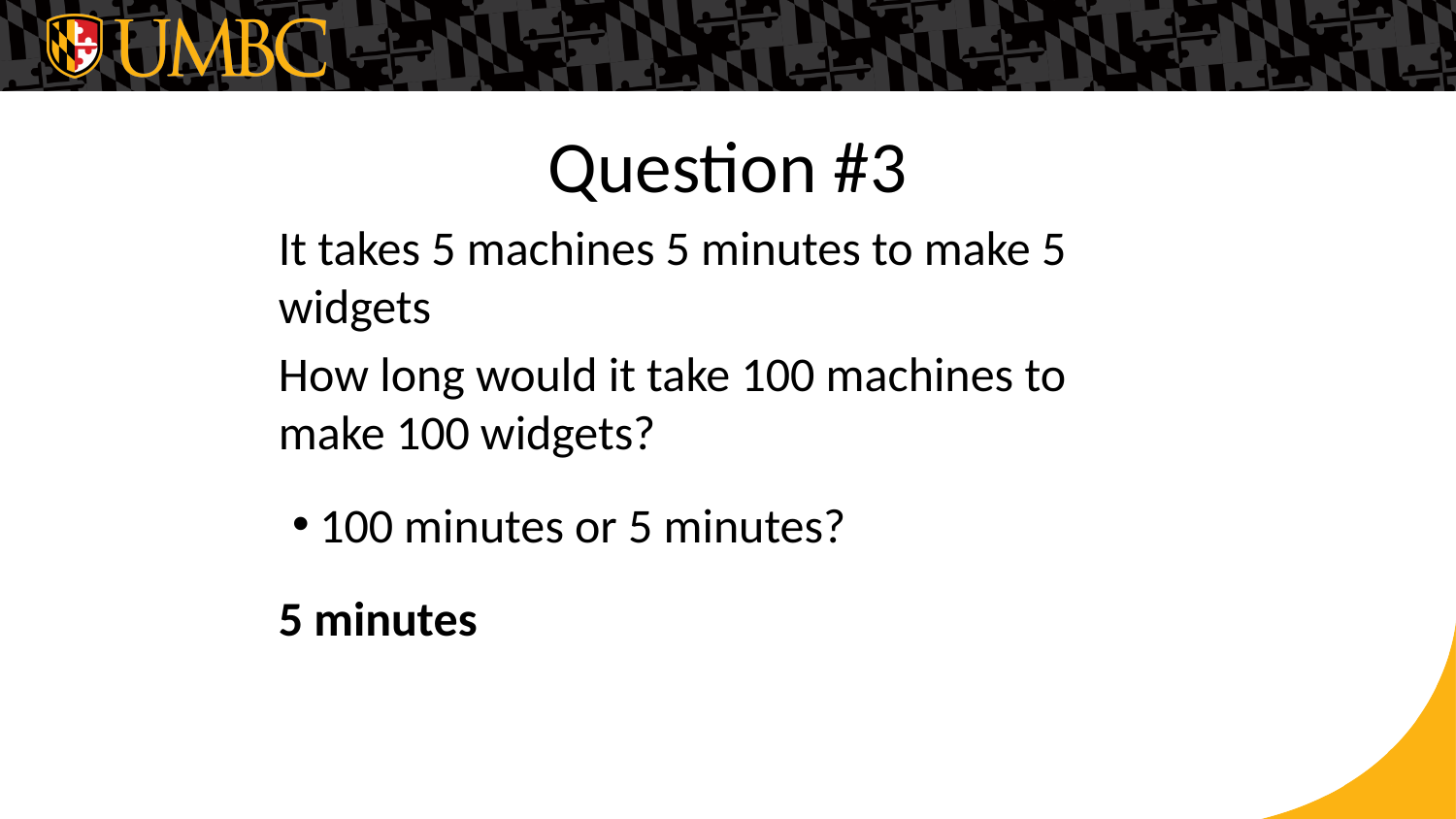

# Question #3
It takes 5 machines 5 minutes to make 5 widgets
How long would it take 100 machines to make 100 widgets?

100 minutes or 5 minutes?

5 minutes